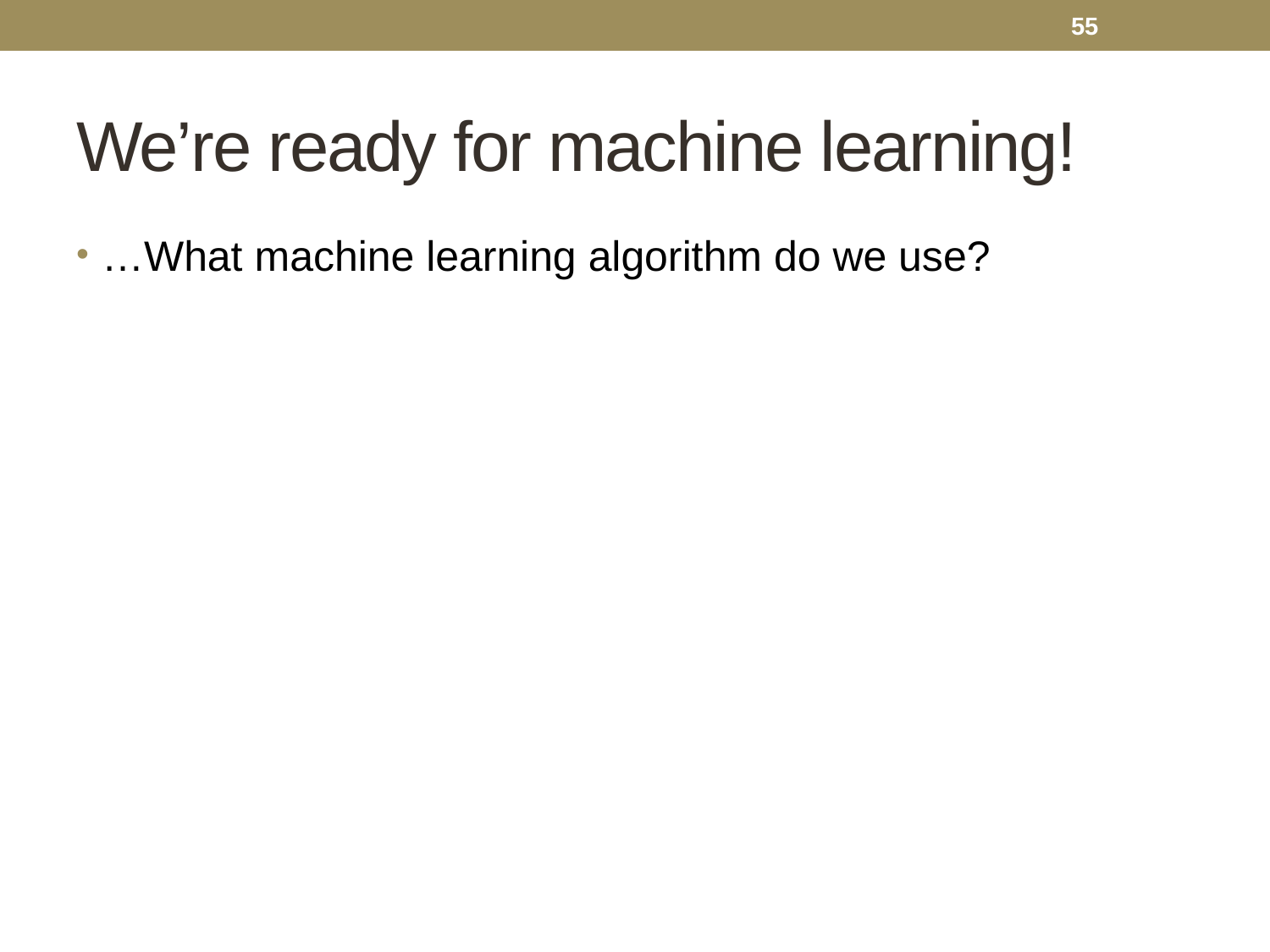

55
# We’re ready for machine learning!
…What machine learning algorithm do we use?